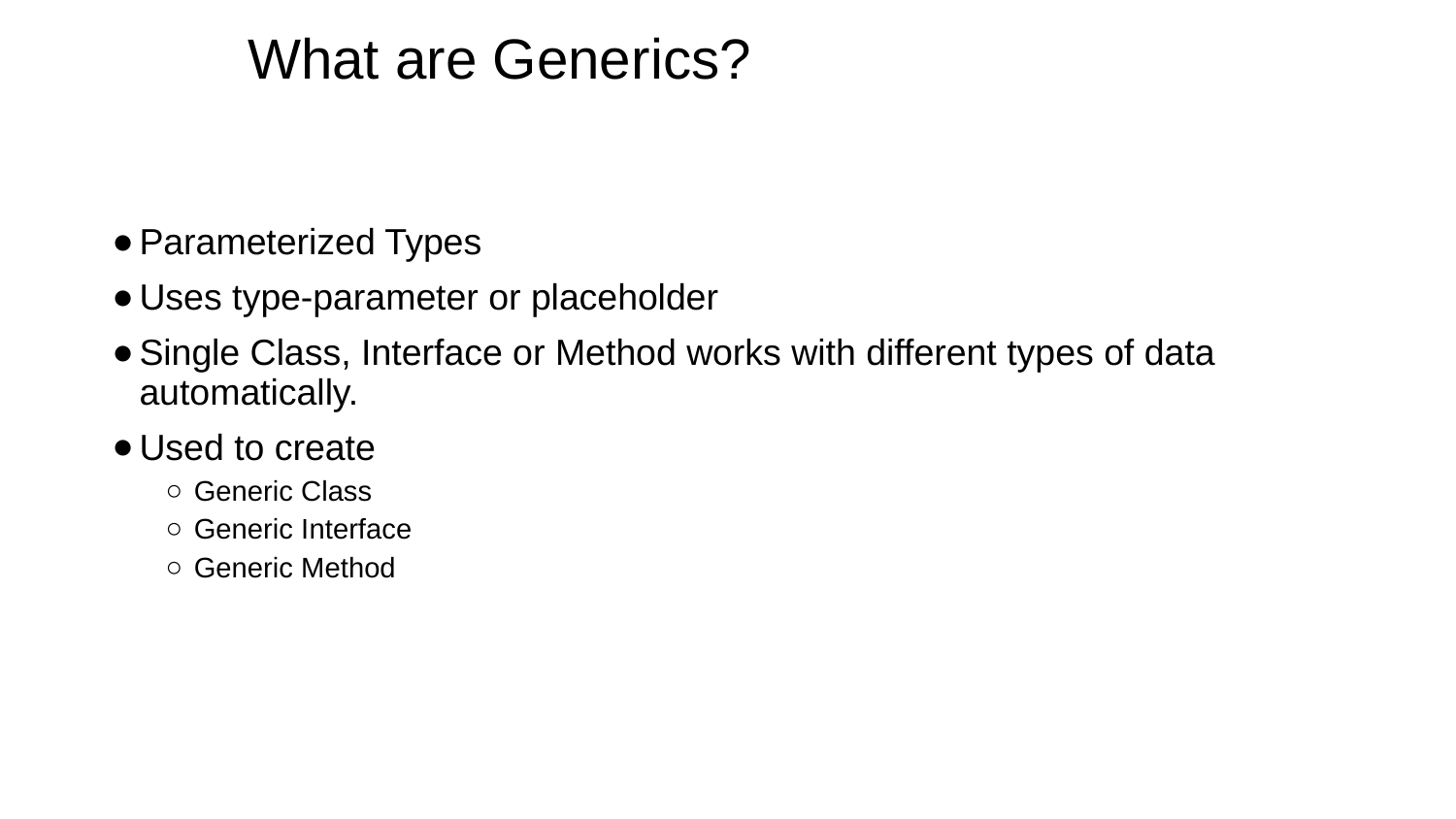

# What are Generics?
Parameterized Types
Uses type-parameter or placeholder
Single Class, Interface or Method works with different types of data automatically.
Used to create
Generic Class
Generic Interface
Generic Method